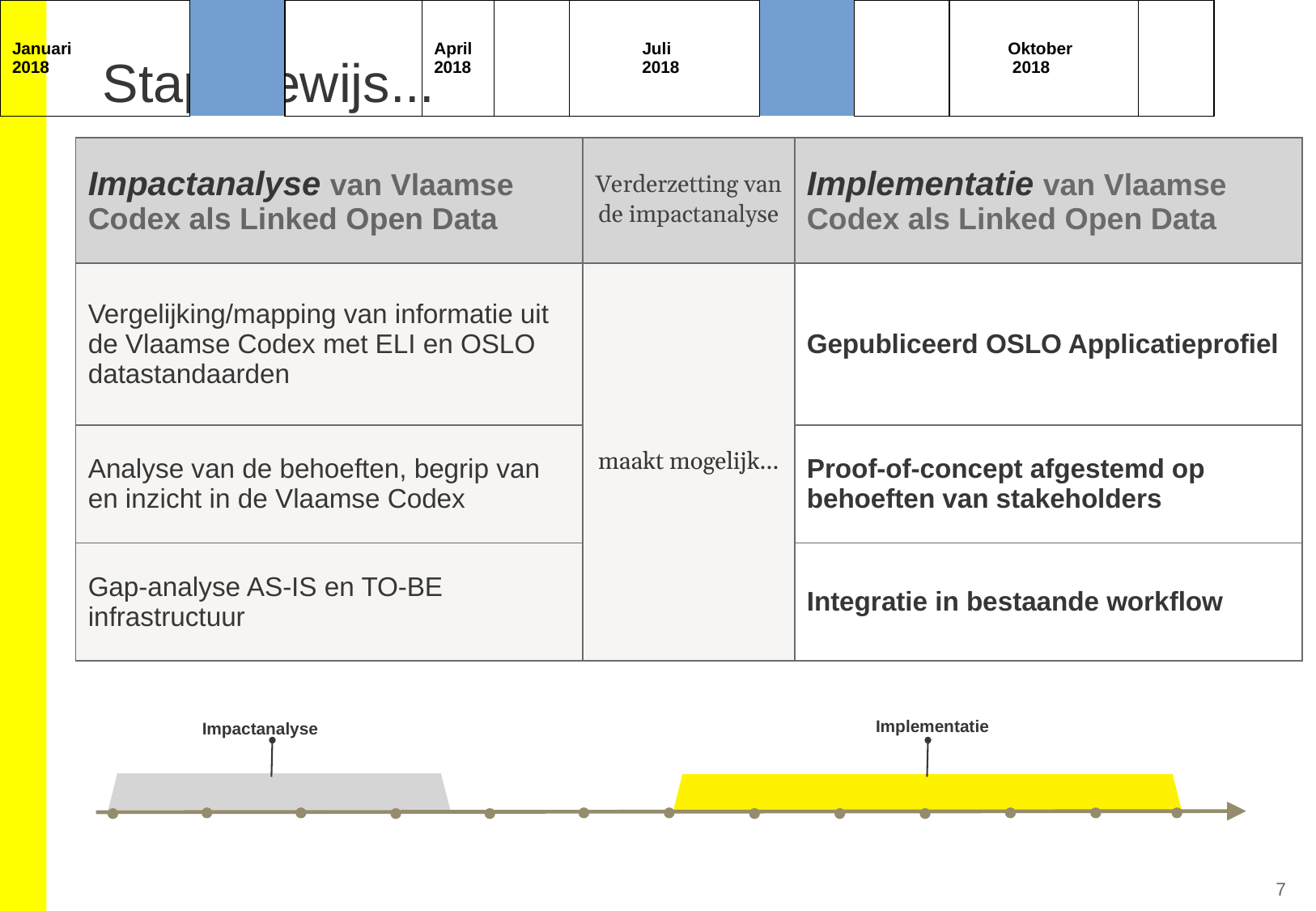

Stapsgewijs...
| Impactanalyse van Vlaamse Codex als Linked Open Data | Verderzetting van de impactanalyse | Implementatie van Vlaamse Codex als Linked Open Data |
| --- | --- | --- |
| Vergelijking/mapping van informatie uit de Vlaamse Codex met ELI en OSLO datastandaarden | maakt mogelijk... | Gepubliceerd OSLO Applicatieprofiel |
| Analyse van de behoeften, begrip van en inzicht in de Vlaamse Codex |  | Proof-of-concept afgestemd op behoeften van stakeholders |
| Gap-analyse AS-IS en TO-BE infrastructuur |  | Integratie in bestaande workflow |
Implementatie
Impactanalyse

| Januari 2018 |  |  | April 2018 |  | Juli 2018 |  |  | Oktober 2018 |  |  | Januari 2019 |  |
| --- | --- | --- | --- | --- | --- | --- | --- | --- | --- | --- | --- | --- |

7